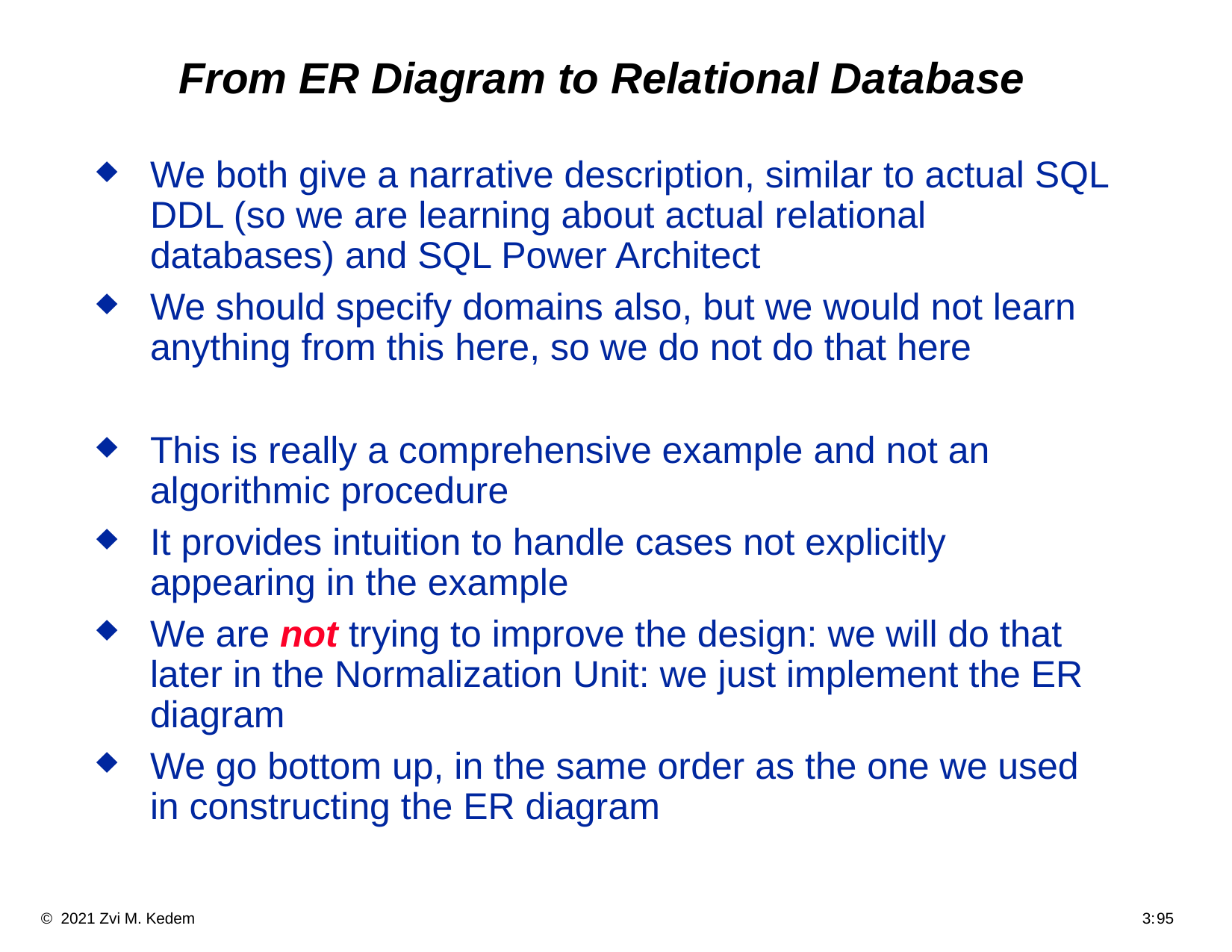

# From ER Diagram to Relational Database
We both give a narrative description, similar to actual SQL DDL (so we are learning about actual relational databases) and SQL Power Architect
We should specify domains also, but we would not learn anything from this here, so we do not do that here

This is really a comprehensive example and not an algorithmic procedure
It provides intuition to handle cases not explicitly appearing in the example
We are not trying to improve the design: we will do that later in the Normalization Unit: we just implement the ER diagram
We go bottom up, in the same order as the one we used in constructing the ER diagram